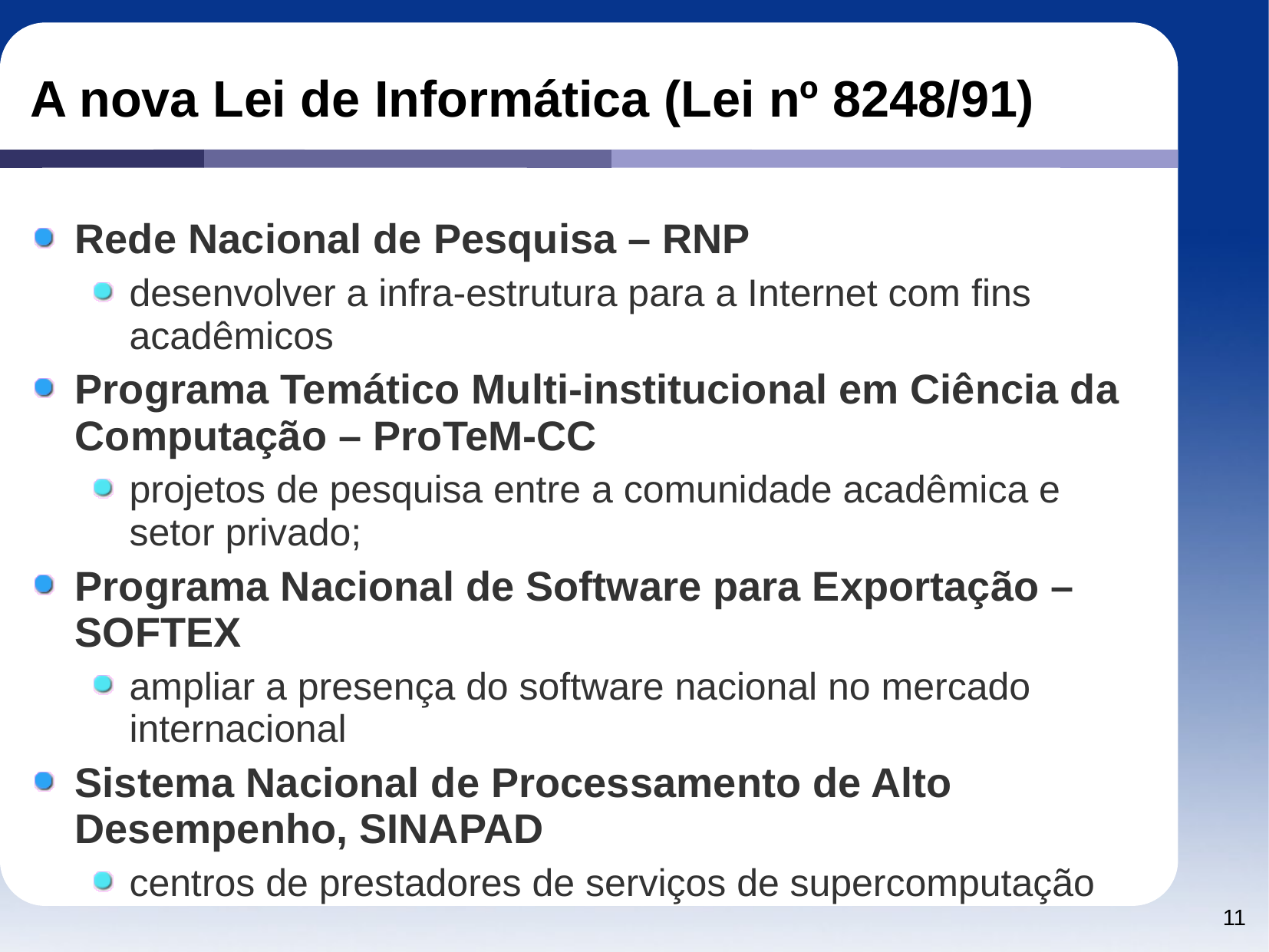

# A nova Lei de Informática (Lei nº 8248/91)
Rede Nacional de Pesquisa – RNP
desenvolver a infra-estrutura para a Internet com fins acadêmicos
Programa Temático Multi-institucional em Ciência da Computação – ProTeM-CC
projetos de pesquisa entre a comunidade acadêmica e setor privado;
Programa Nacional de Software para Exportação – SOFTEX
ampliar a presença do software nacional no mercado internacional
Sistema Nacional de Processamento de Alto Desempenho, SINAPAD
centros de prestadores de serviços de supercomputação
11